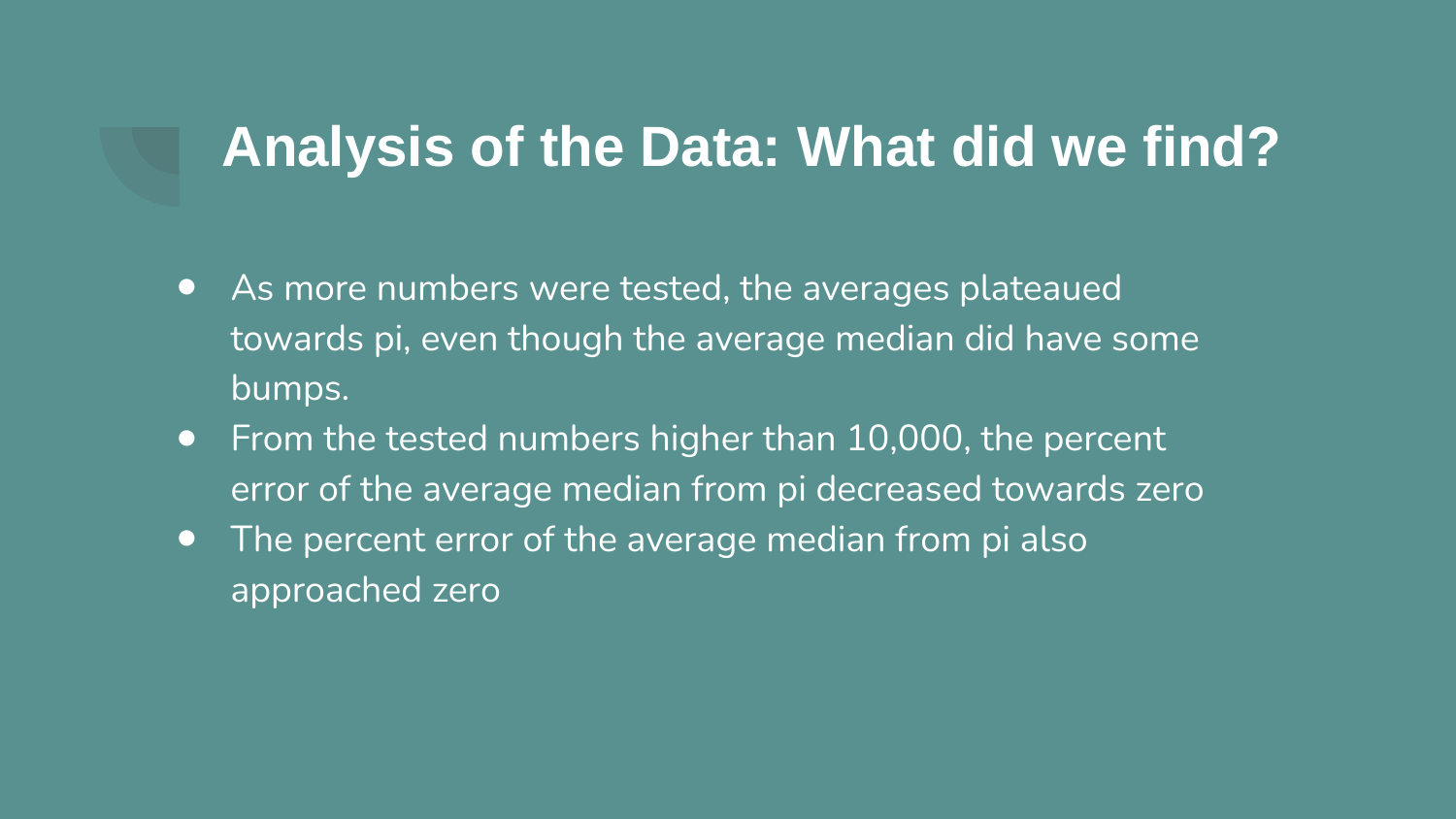

# Analysis of the Data: What did we find?
As more numbers were tested, the averages plateaued towards pi, even though the average median did have some bumps.
From the tested numbers higher than 10,000, the percent error of the average median from pi decreased towards zero
The percent error of the average median from pi also approached zero